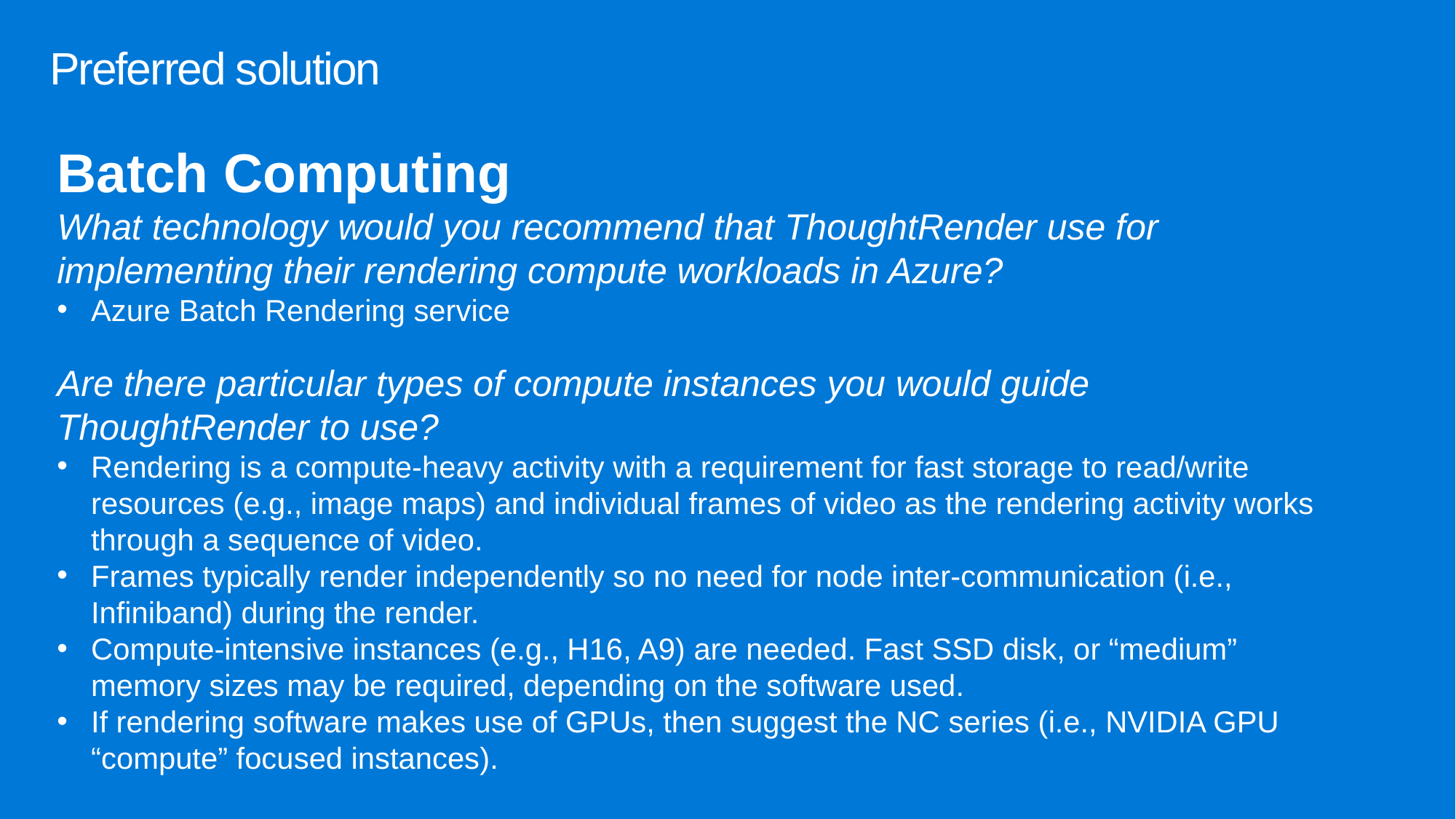

# Preferred solution
Batch Computing
What technology would you recommend that ThoughtRender use for implementing their rendering compute workloads in Azure?
Azure Batch Rendering service

Are there particular types of compute instances you would guide ThoughtRender to use?
Rendering is a compute-heavy activity with a requirement for fast storage to read/write resources (e.g., image maps) and individual frames of video as the rendering activity works through a sequence of video.
Frames typically render independently so no need for node inter-communication (i.e., Infiniband) during the render.
Compute-intensive instances (e.g., H16, A9) are needed. Fast SSD disk, or “medium” memory sizes may be required, depending on the software used.
If rendering software makes use of GPUs, then suggest the NC series (i.e., NVIDIA GPU “compute” focused instances).